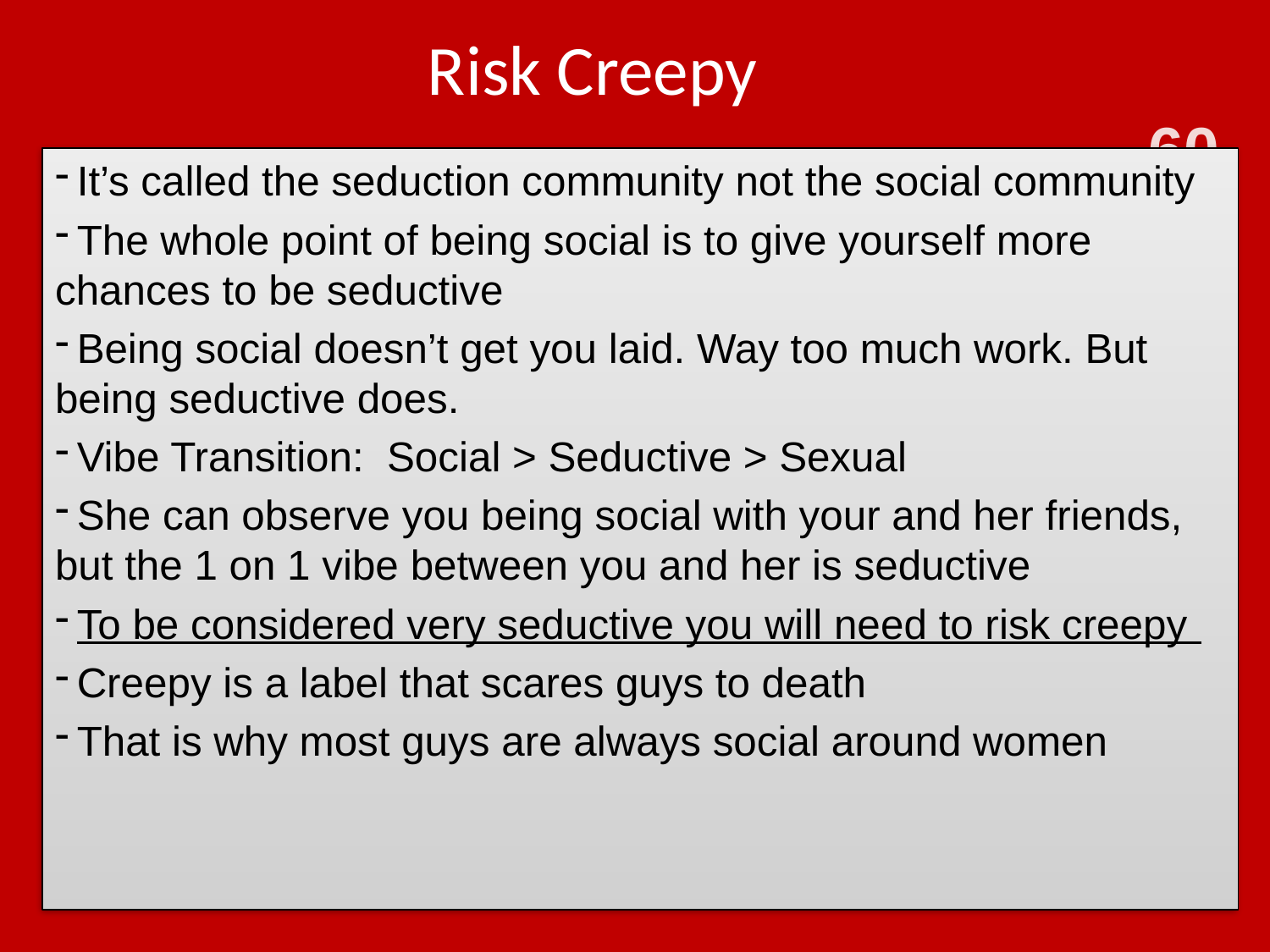

# Risk Creepy
 It’s called the seduction community not the social community
 The whole point of being social is to give yourself more chances to be seductive
 Being social doesn’t get you laid. Way too much work. But being seductive does.
 Vibe Transition:  Social > Seductive > Sexual
 She can observe you being social with your and her friends,  but the 1 on 1 vibe between you and her is seductive
 To be considered very seductive you will need to risk creepy
 Creepy is a label that scares guys to death
 That is why most guys are always social around women